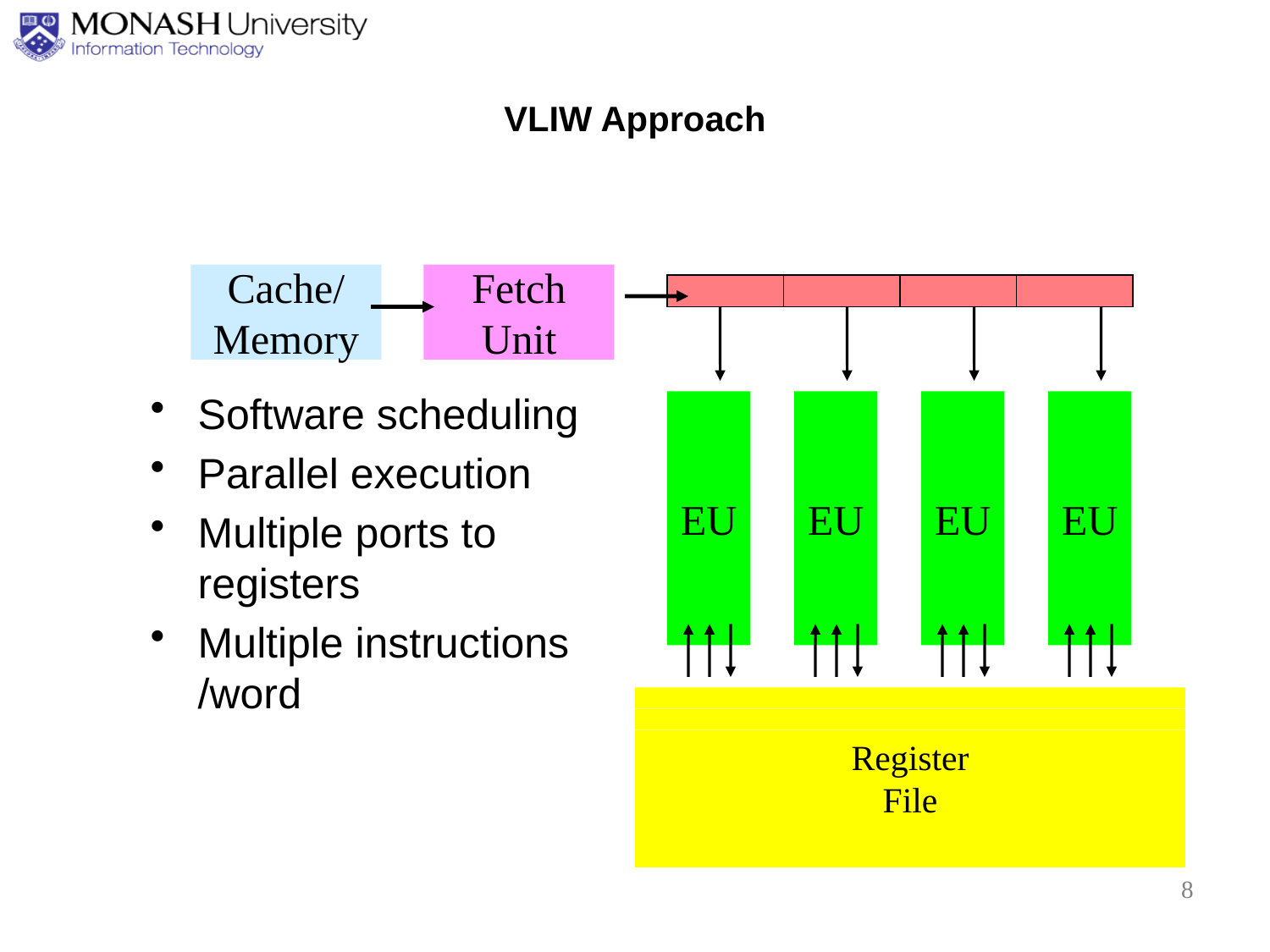

# VLIW Approach
Cache/
Memory
Fetch
Unit

EU

EU

EU

EU

Software scheduling
Parallel execution
Multiple ports to registers
Multiple instructions /word

Register
File

8